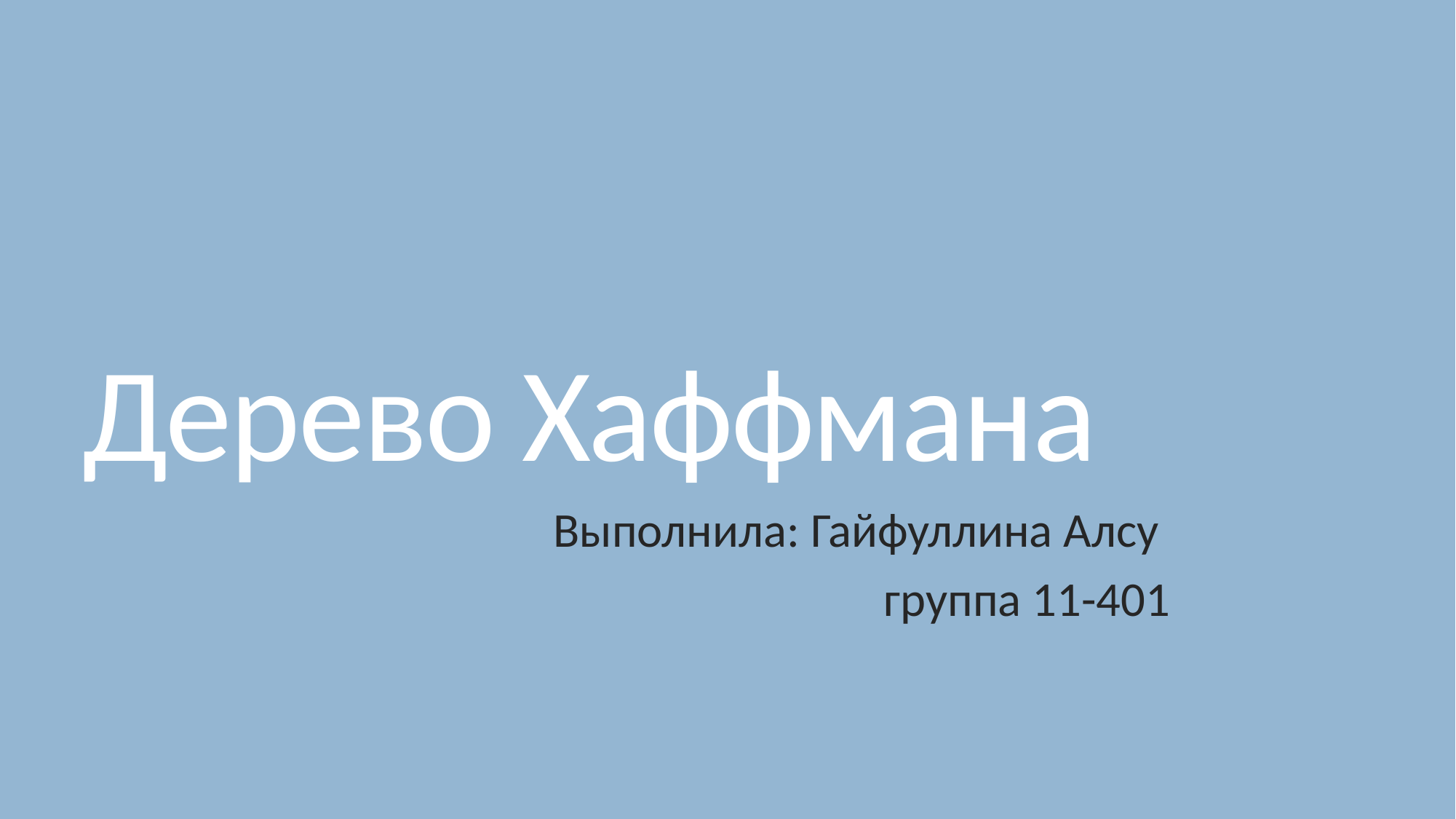

# Дерево Хаффмана
Выполнила: Гайфуллина Алсу
группа 11-401